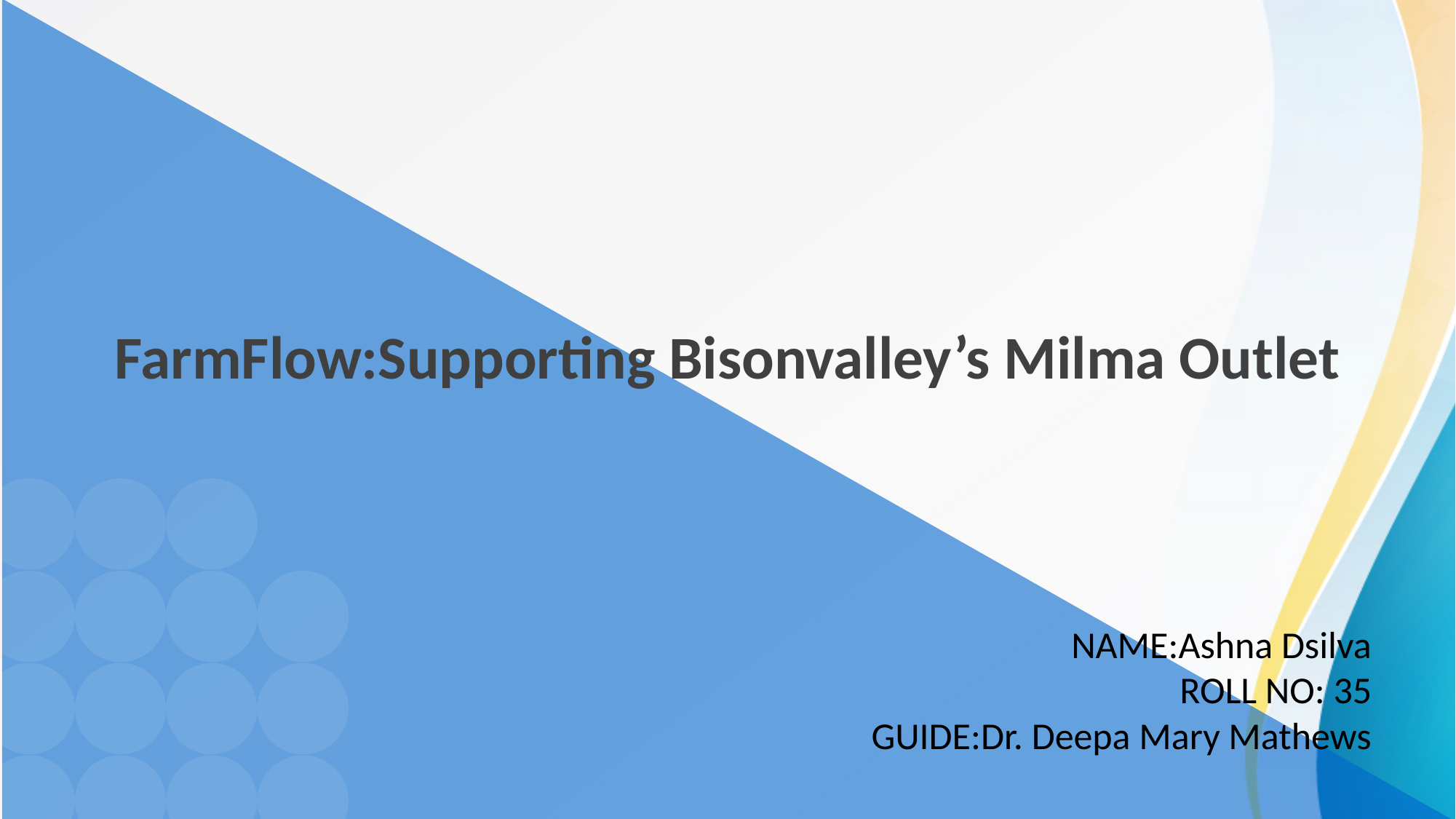

FarmFlow:Supporting Bisonvalley’s Milma Outlet

NAME:Ashna Dsilva
ROLL NO: 35
GUIDE:Dr. Deepa Mary Mathews